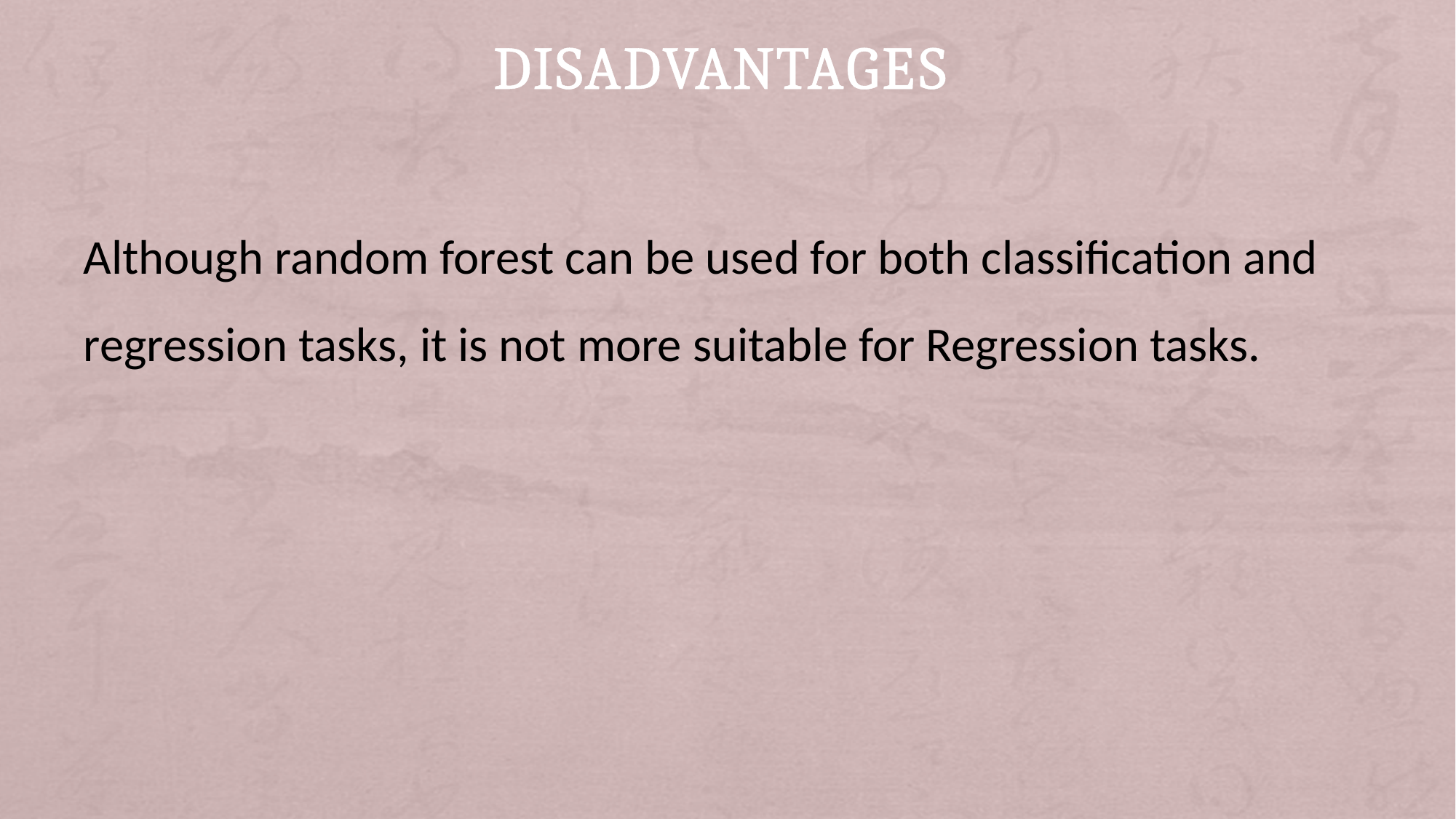

# Disadvantages
Although random forest can be used for both classification and regression tasks, it is not more suitable for Regression tasks.